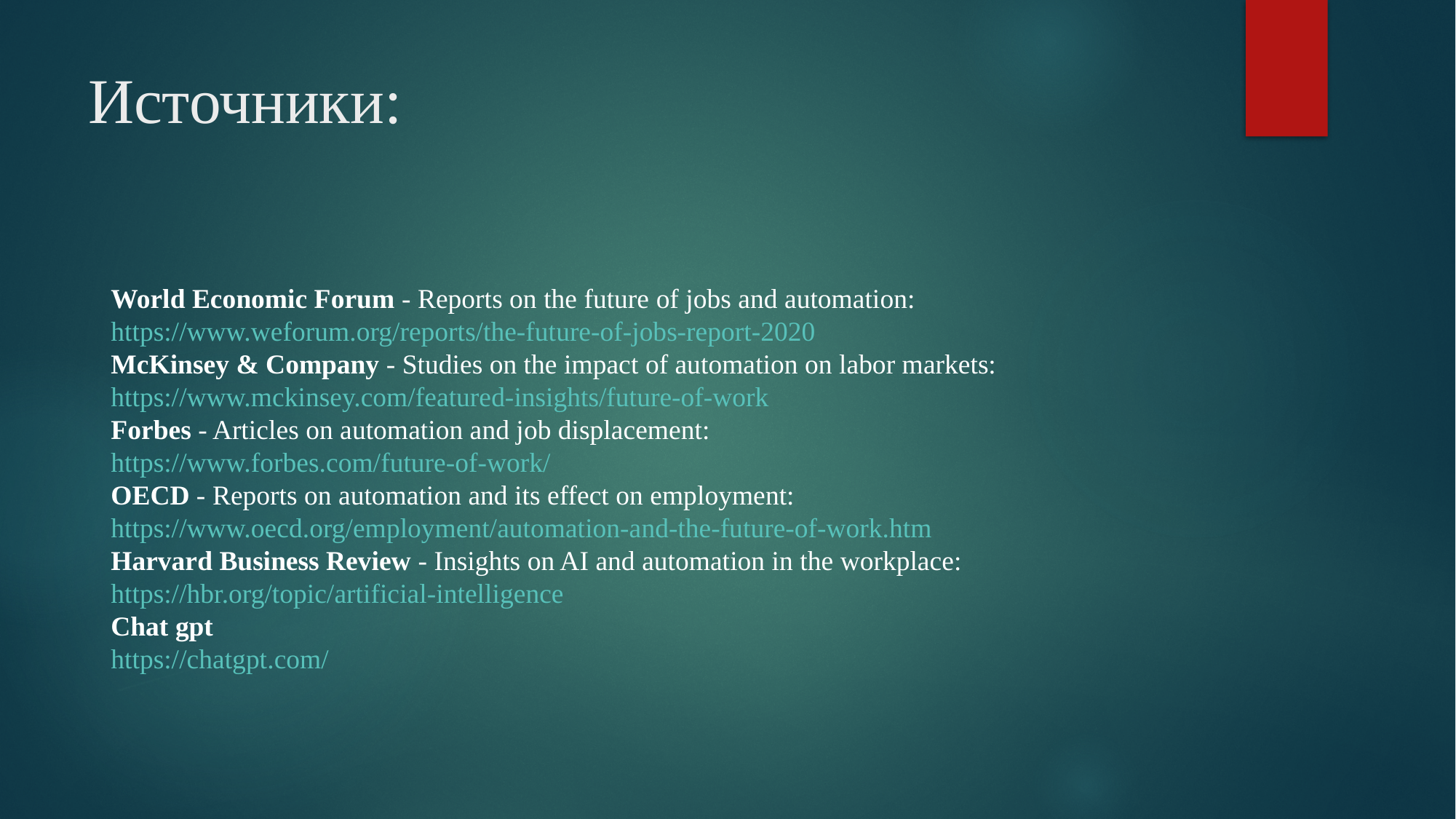

# Источники:
World Economic Forum - Reports on the future of jobs and automation: https://www.weforum.org/reports/the-future-of-jobs-report-2020
McKinsey & Company - Studies on the impact of automation on labor markets: https://www.mckinsey.com/featured-insights/future-of-work
Forbes - Articles on automation and job displacement: https://www.forbes.com/future-of-work/
OECD - Reports on automation and its effect on employment: https://www.oecd.org/employment/automation-and-the-future-of-work.htm
Harvard Business Review - Insights on AI and automation in the workplace: https://hbr.org/topic/artificial-intelligence
Chat gpt
https://chatgpt.com/